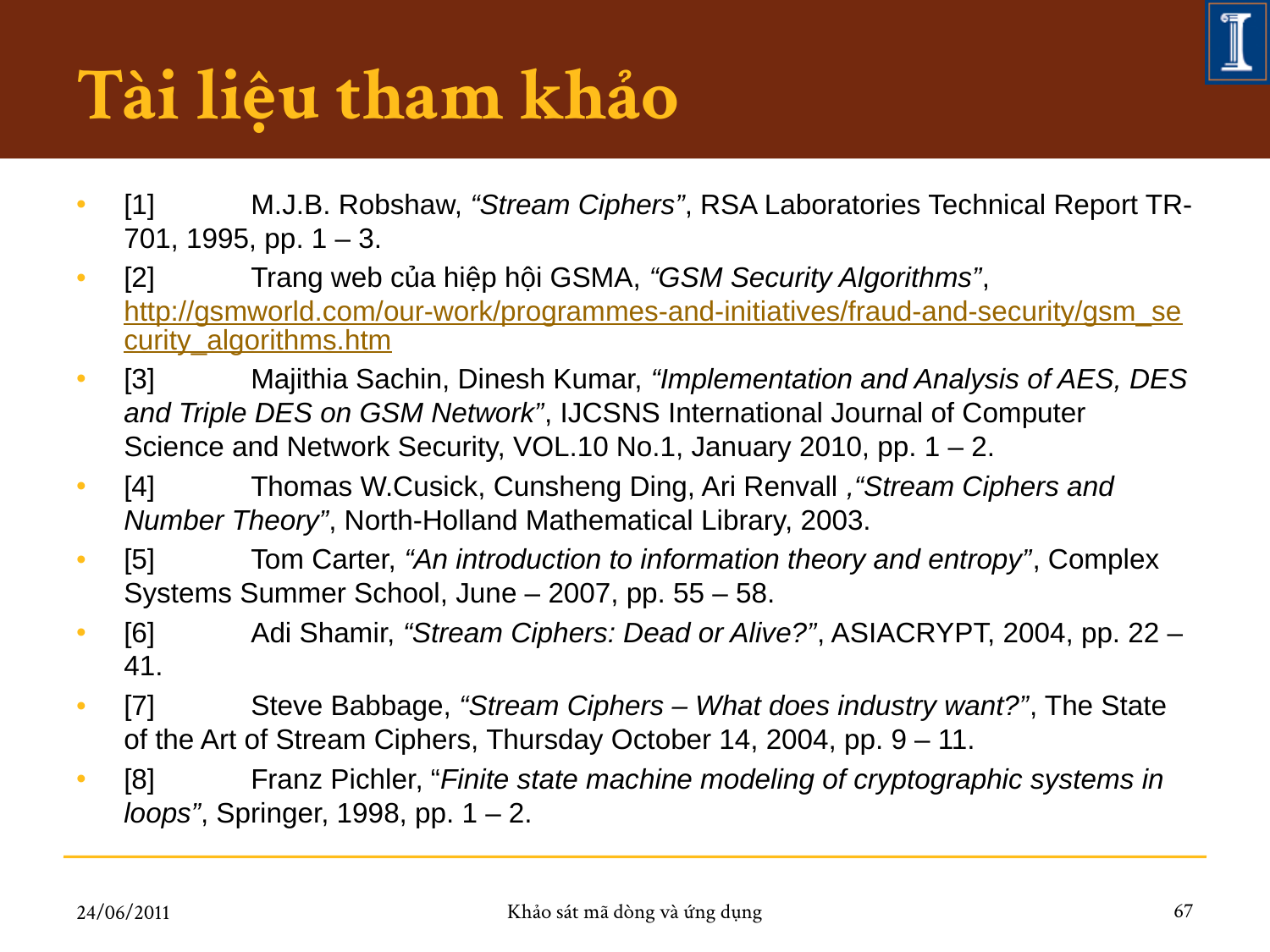

# Tài liệu tham khảo
[1]	M.J.B. Robshaw, “Stream Ciphers”, RSA Laboratories Technical Report TR-701, 1995, pp. 1 – 3.
[2]	Trang web của hiệp hội GSMA, “GSM Security Algorithms”, http://gsmworld.com/our-work/programmes-and-initiatives/fraud-and-security/gsm_security_algorithms.htm
[3]	Majithia Sachin, Dinesh Kumar, “Implementation and Analysis of AES, DES and Triple DES on GSM Network”, IJCSNS International Journal of Computer Science and Network Security, VOL.10 No.1, January 2010, pp. 1 – 2.
[4]	Thomas W.Cusick, Cunsheng Ding, Ari Renvall ,“Stream Ciphers and Number Theory”, North-Holland Mathematical Library, 2003.
[5]	Tom Carter, “An introduction to information theory and entropy”, Complex Systems Summer School, June – 2007, pp. 55 – 58.
[6]	Adi Shamir, “Stream Ciphers: Dead or Alive?”, ASIACRYPT, 2004, pp. 22 – 41.
[7]	Steve Babbage, “Stream Ciphers – What does industry want?”, The State of the Art of Stream Ciphers, Thursday October 14, 2004, pp. 9 – 11.
[8]	Franz Pichler, “Finite state machine modeling of cryptographic systems in loops”, Springer, 1998, pp. 1 – 2.

24/06/2011
67
Khảo sát mã dòng và ứng dụng